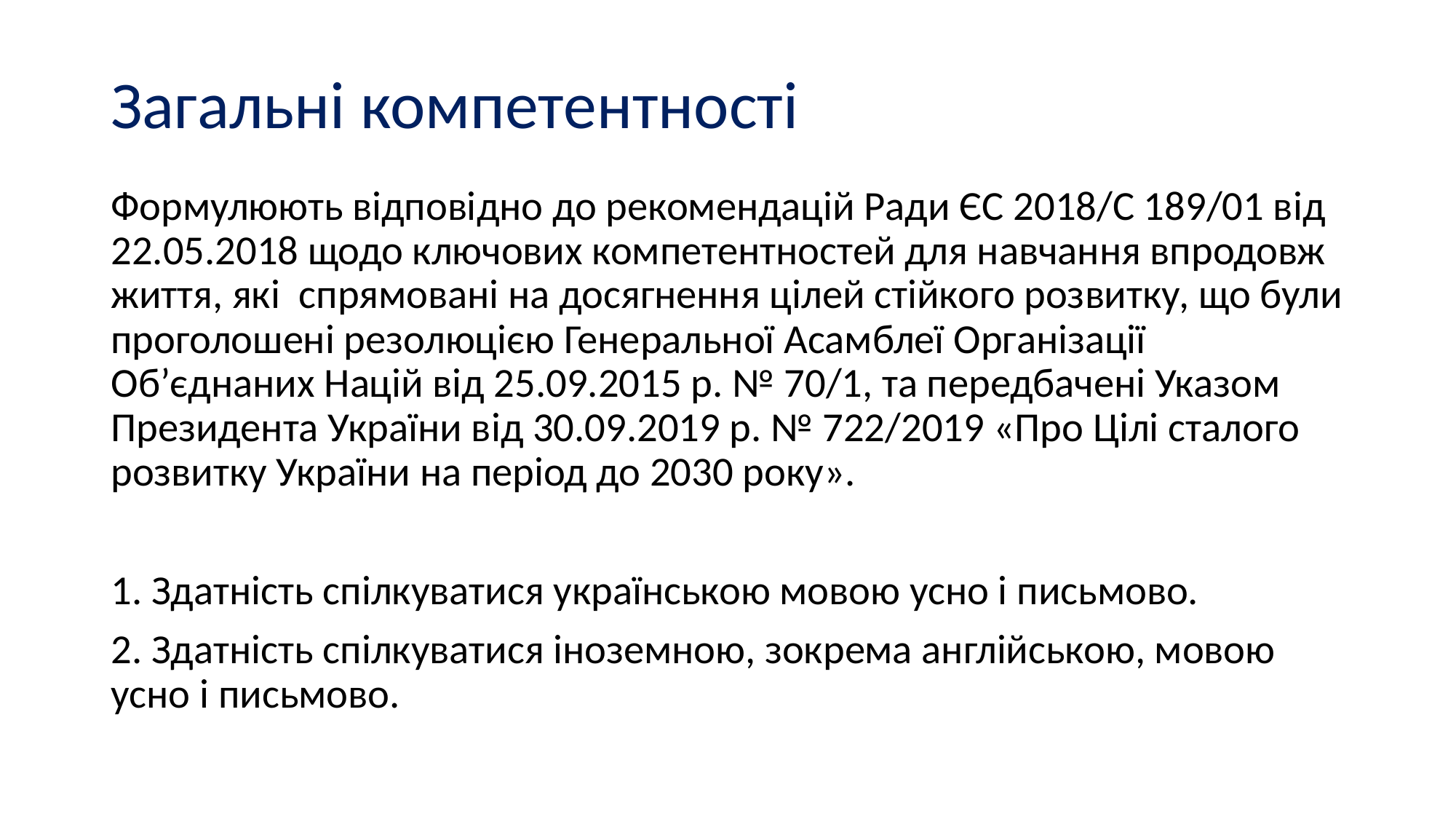

# Загальні компетентності
Формулюють відповідно до рекомендацій Ради ЄС 2018/C 189/01 від 22.05.2018 щодо ключових компетентностей для навчання впродовж життя, які  спрямовані на досягнення цілей стійкого розвитку, що були проголошені резолюцією Генеральної Асамблеї Організації Об’єднаних Націй від 25.09.2015 р. № 70/1, та передбачені Указом Президента України від 30.09.2019 р. № 722/2019 «Про Цілі сталого розвитку України на період до 2030 року».

1. Здатність спілкуватися українською мовою усно і письмово.
2. Здатність спілкуватися іноземною, зокрема англійською, мовою усно і письмово.